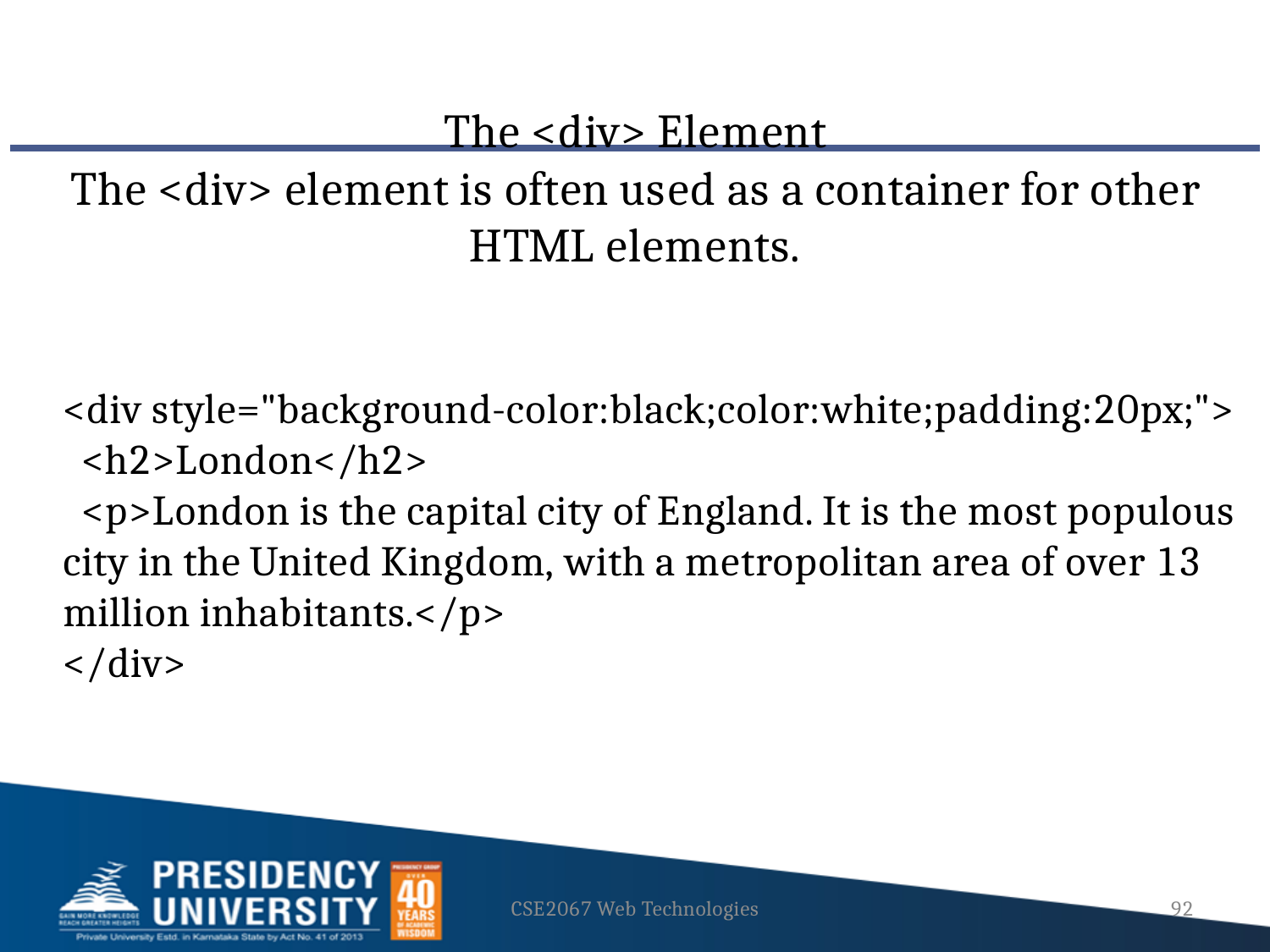

The <div> Element
The <div> element is often used as a container for other HTML elements.
<div style="background-color:black;color:white;padding:20px;">
  <h2>London</h2>
  <p>London is the capital city of England. It is the most populous city in the United Kingdom, with a metropolitan area of over 13 million inhabitants.</p>
</div>
CSE2067 Web Technologies
92